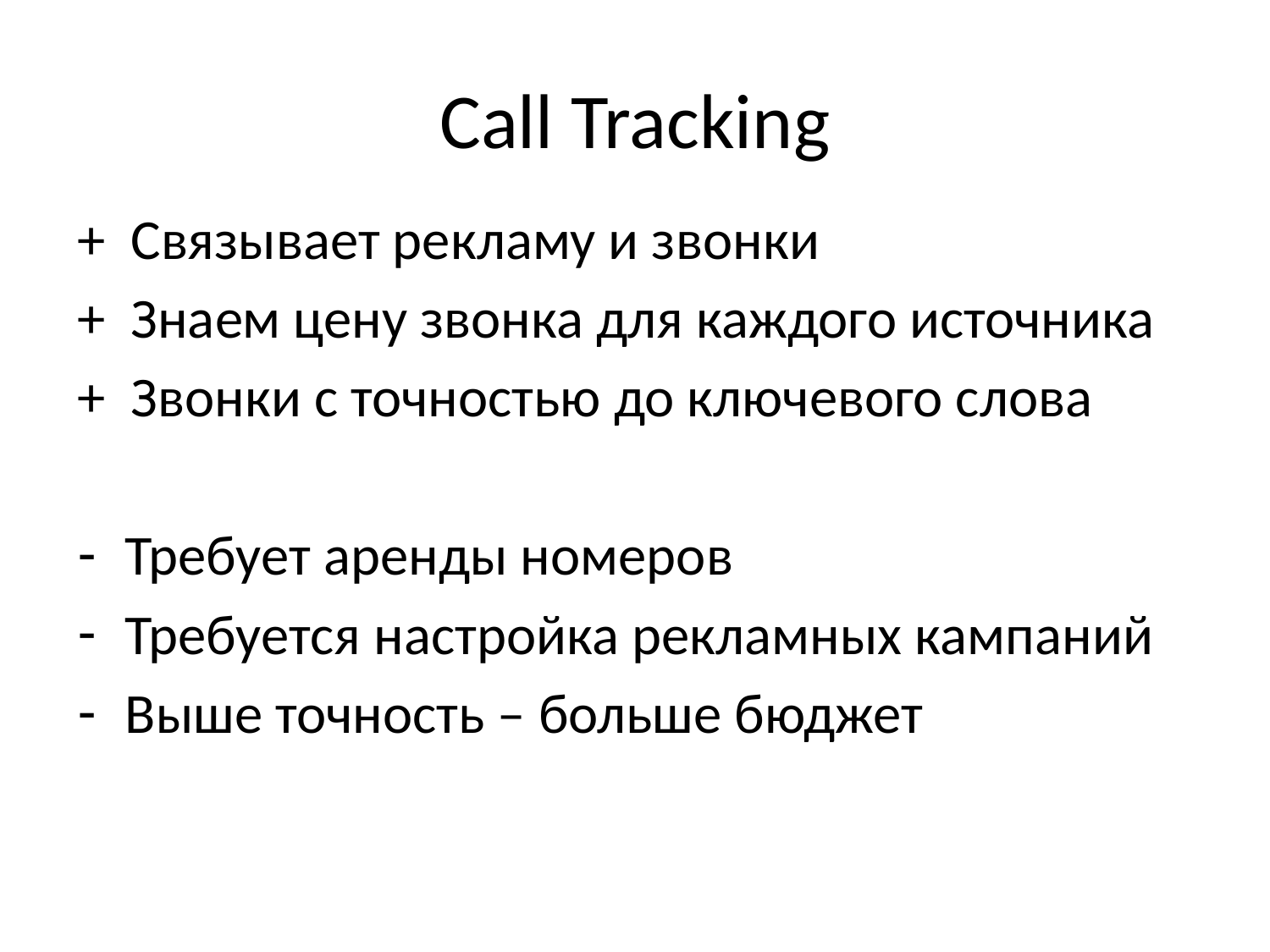

# Call Tracking
+  Связывает рекламу и звонки
+  Знаем цену звонка для каждого источника
+  Звонки с точностью до ключевого слова

Требует аренды номеров
Требуется настройка рекламных кампаний
Выше точность – больше бюджет